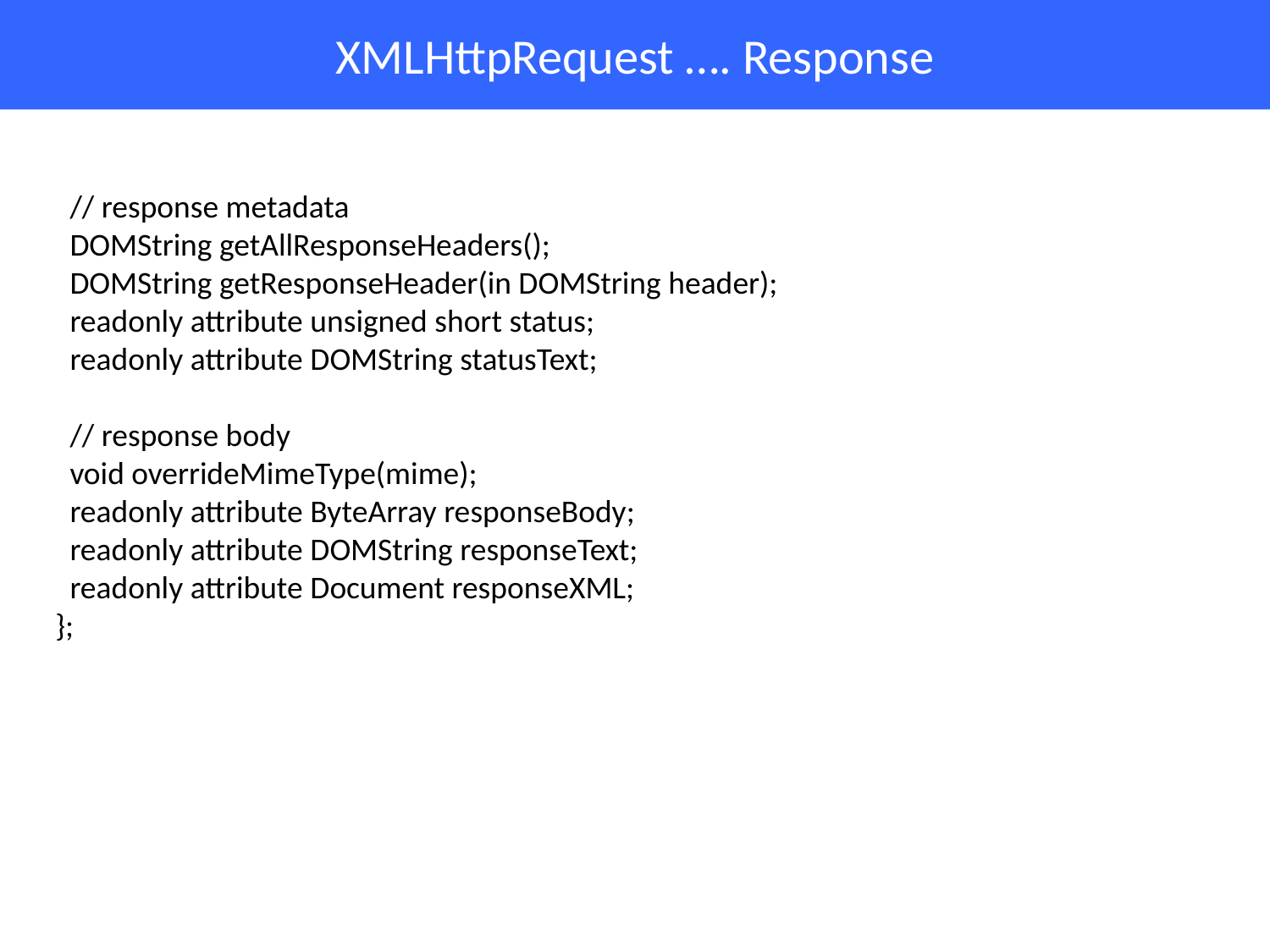

# XMLHttpRequest …. Response

  // response metadata
  DOMString getAllResponseHeaders();
  DOMString getResponseHeader(in DOMString header);
  readonly attribute unsigned short status;
  readonly attribute DOMString statusText;

  // response body
  void overrideMimeType(mime);
  readonly attribute ByteArray responseBody;
  readonly attribute DOMString responseText;
  readonly attribute Document responseXML;
};